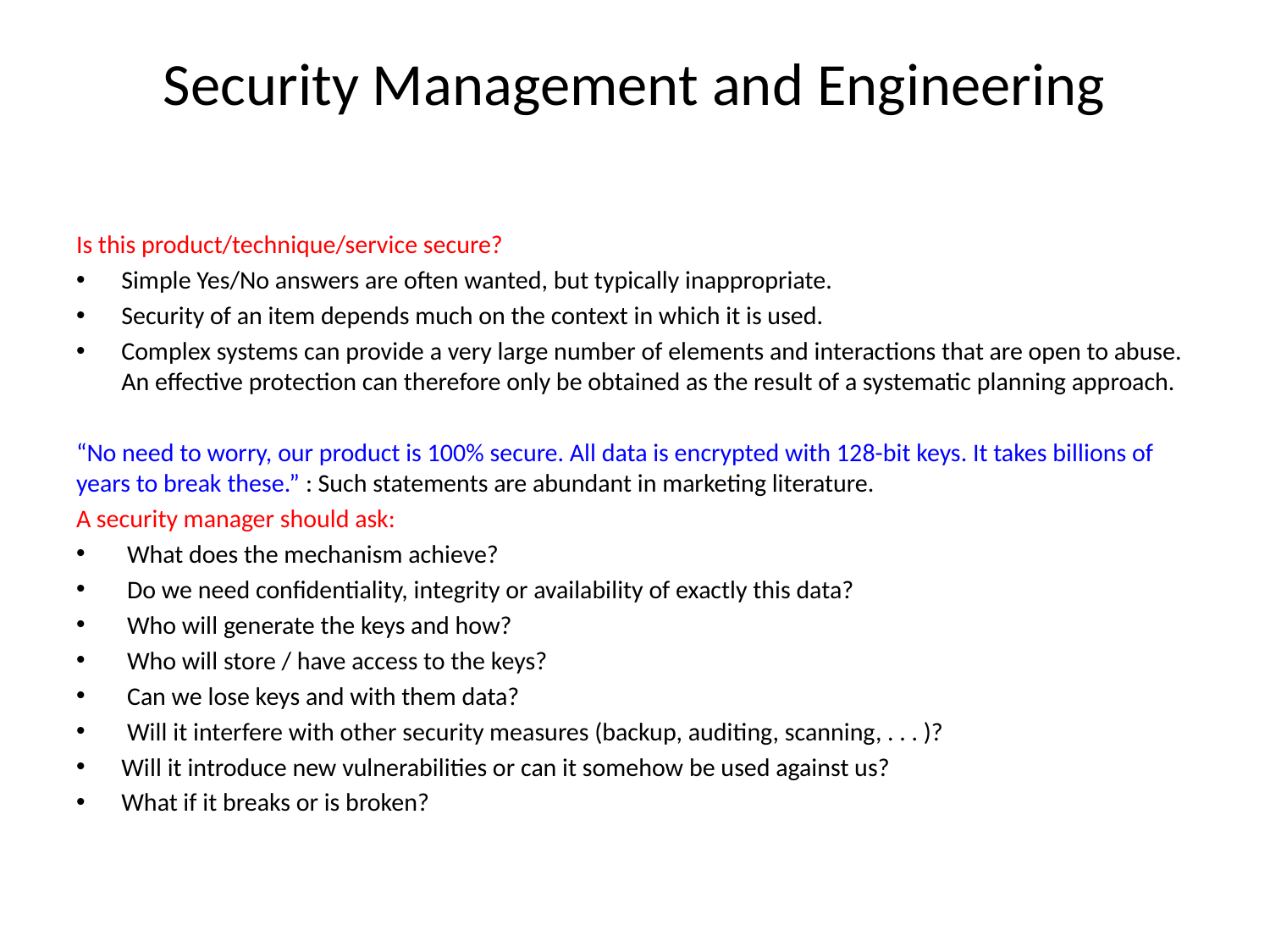

# Security Management and Engineering
Is this product/technique/service secure?
Simple Yes/No answers are often wanted, but typically inappropriate.
Security of an item depends much on the context in which it is used.
Complex systems can provide a very large number of elements and interactions that are open to abuse. An effective protection can therefore only be obtained as the result of a systematic planning approach.

“No need to worry, our product is 100% secure. All data is encrypted with 128-bit keys. It takes billions of years to break these.” : Such statements are abundant in marketing literature.
A security manager should ask:
 What does the mechanism achieve?
 Do we need confidentiality, integrity or availability of exactly this data?
 Who will generate the keys and how?
 Who will store / have access to the keys?
 Can we lose keys and with them data?
 Will it interfere with other security measures (backup, auditing, scanning, . . . )?
Will it introduce new vulnerabilities or can it somehow be used against us?
What if it breaks or is broken?